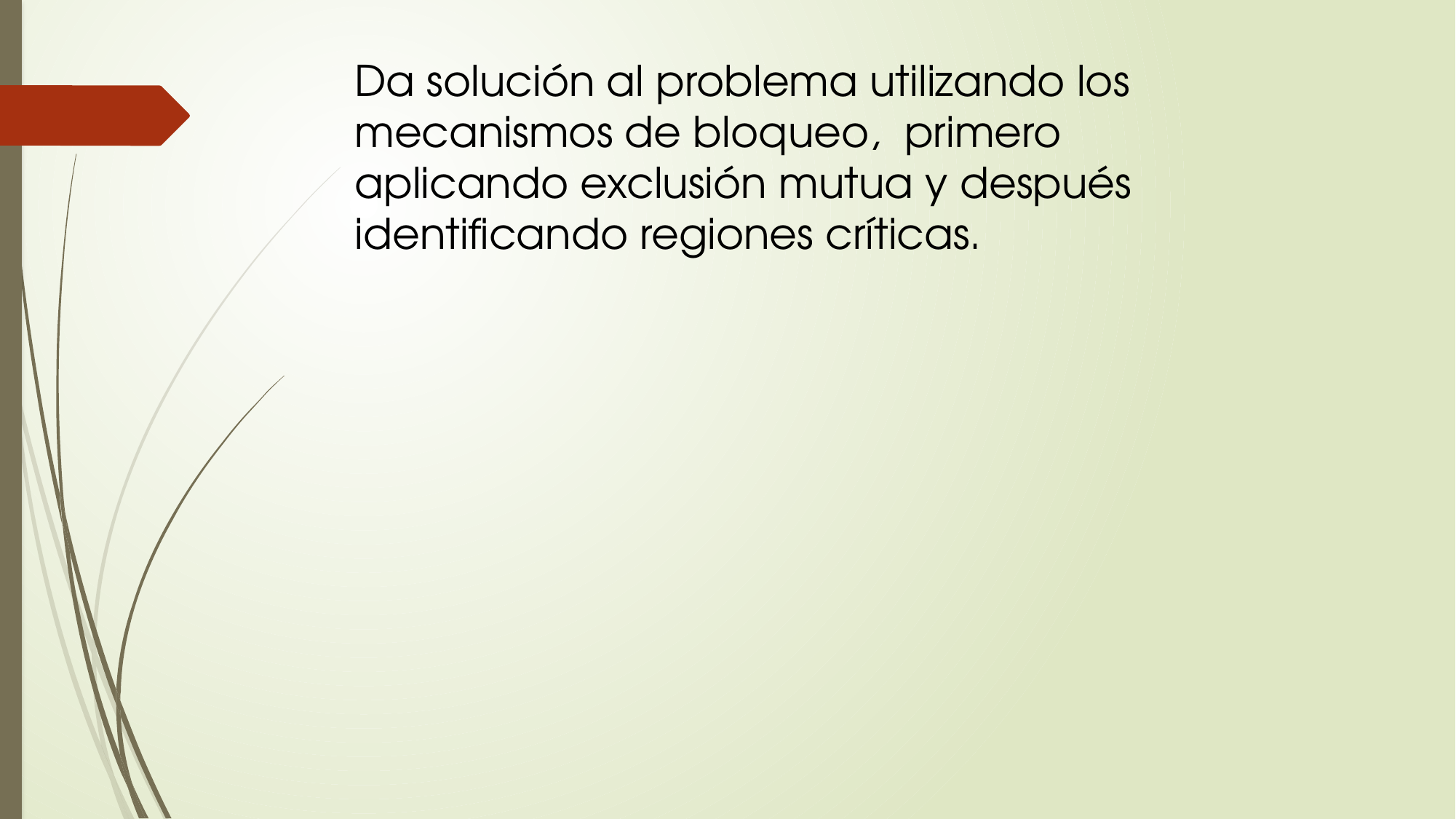

Da solución al problema utilizando los mecanismos de bloqueo,  primero aplicando exclusión mutua y después identificando regiones críticas.